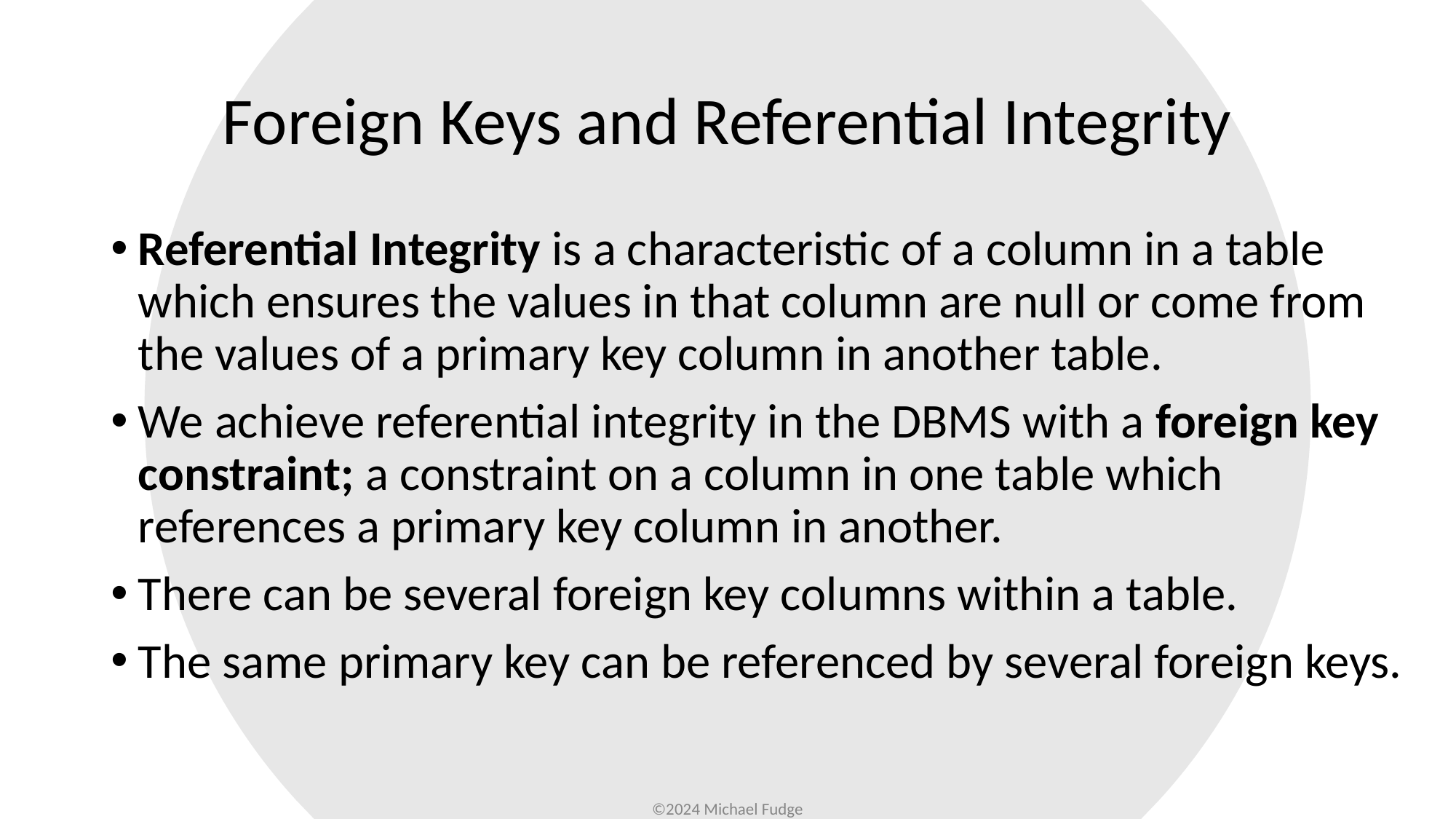

# Foreign Keys and Referential Integrity
Referential Integrity is a characteristic of a column in a table which ensures the values in that column are null or come from the values of a primary key column in another table.
We achieve referential integrity in the DBMS with a foreign key constraint; a constraint on a column in one table which references a primary key column in another.
There can be several foreign key columns within a table.
The same primary key can be referenced by several foreign keys.